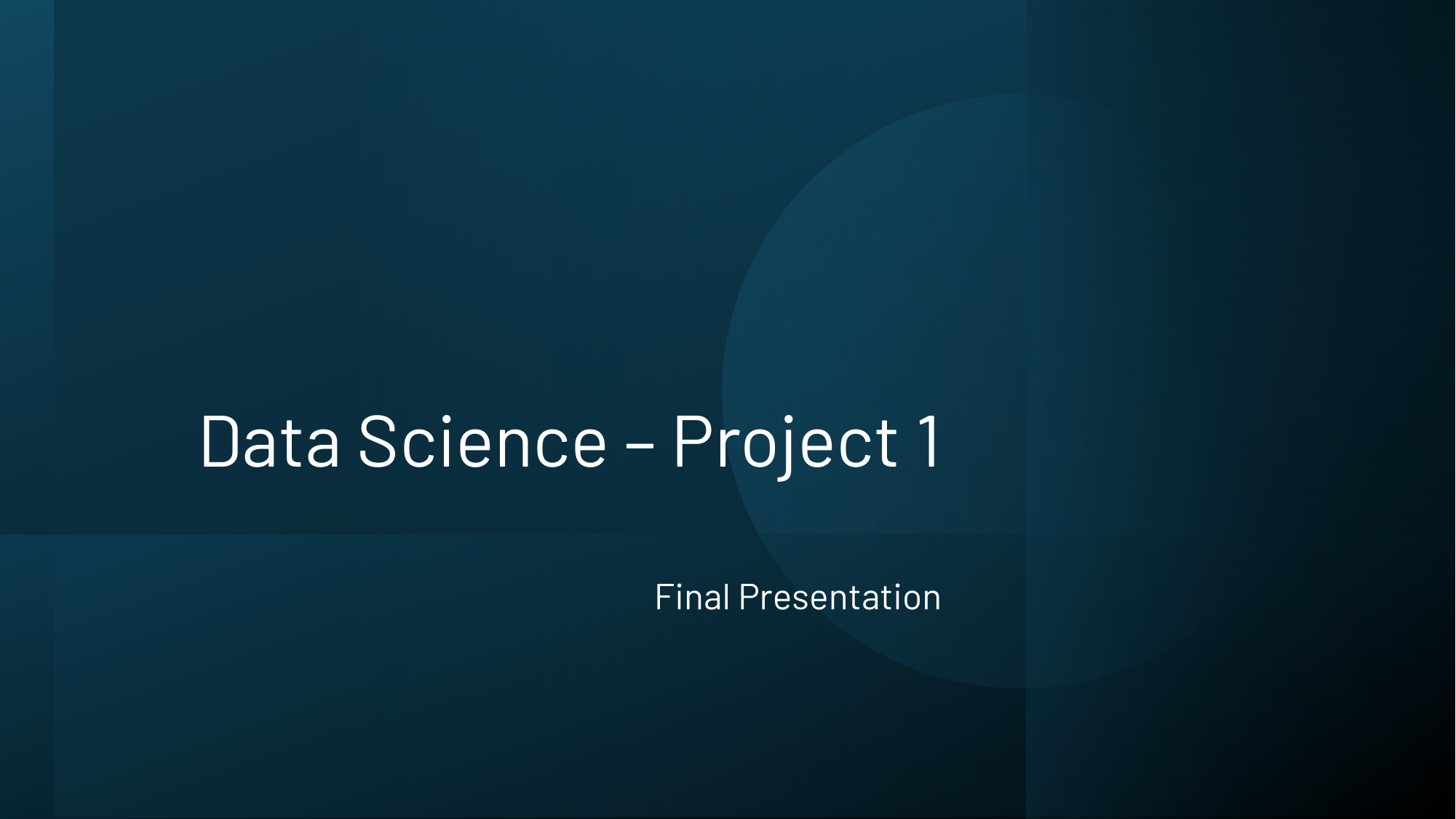

# Data Science – Project 1

Final Presentation